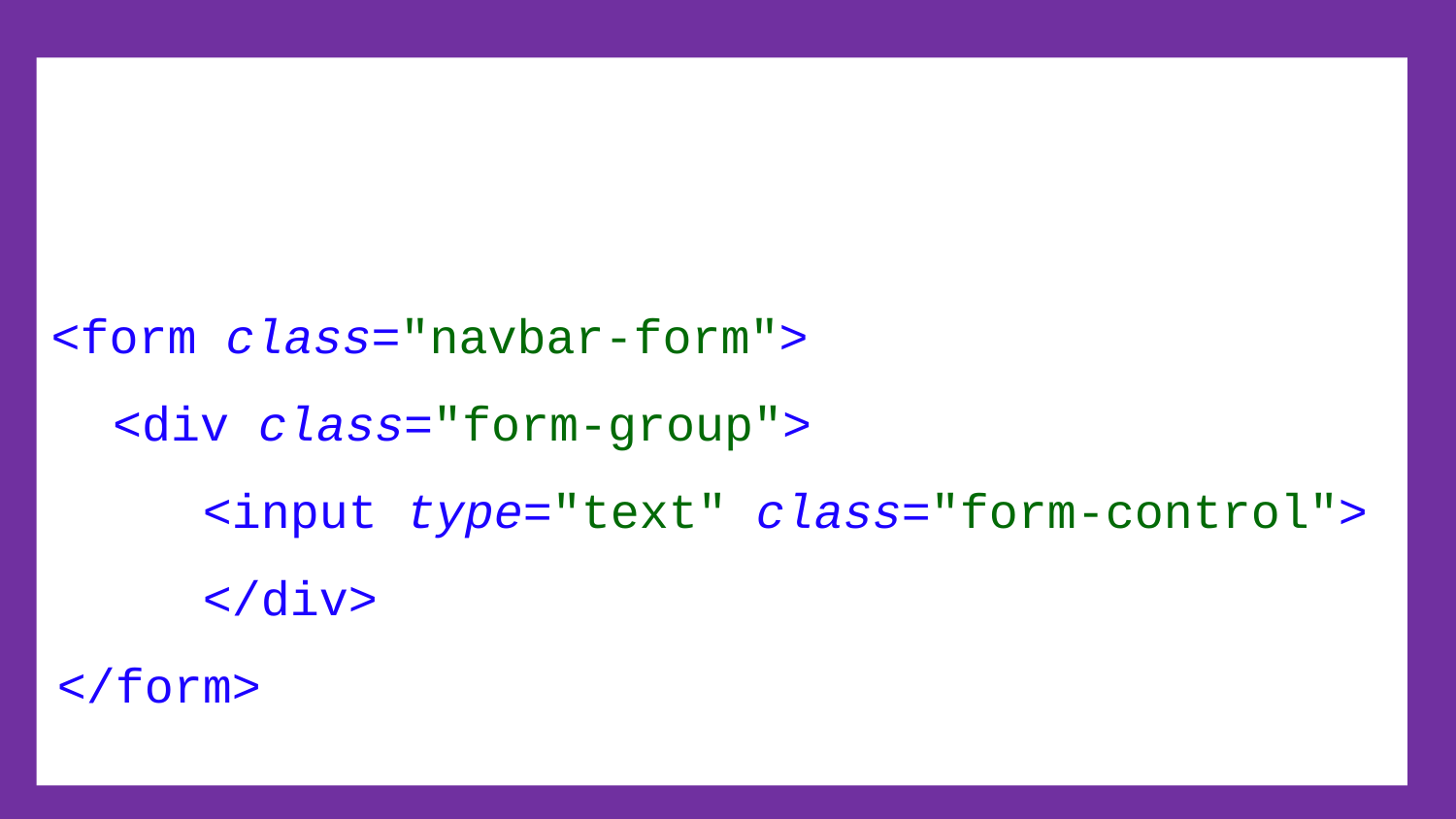

# <form class="navbar-form">
<div class="form-group">
  	<input type="text" class="form-control">
	</div>
</form>